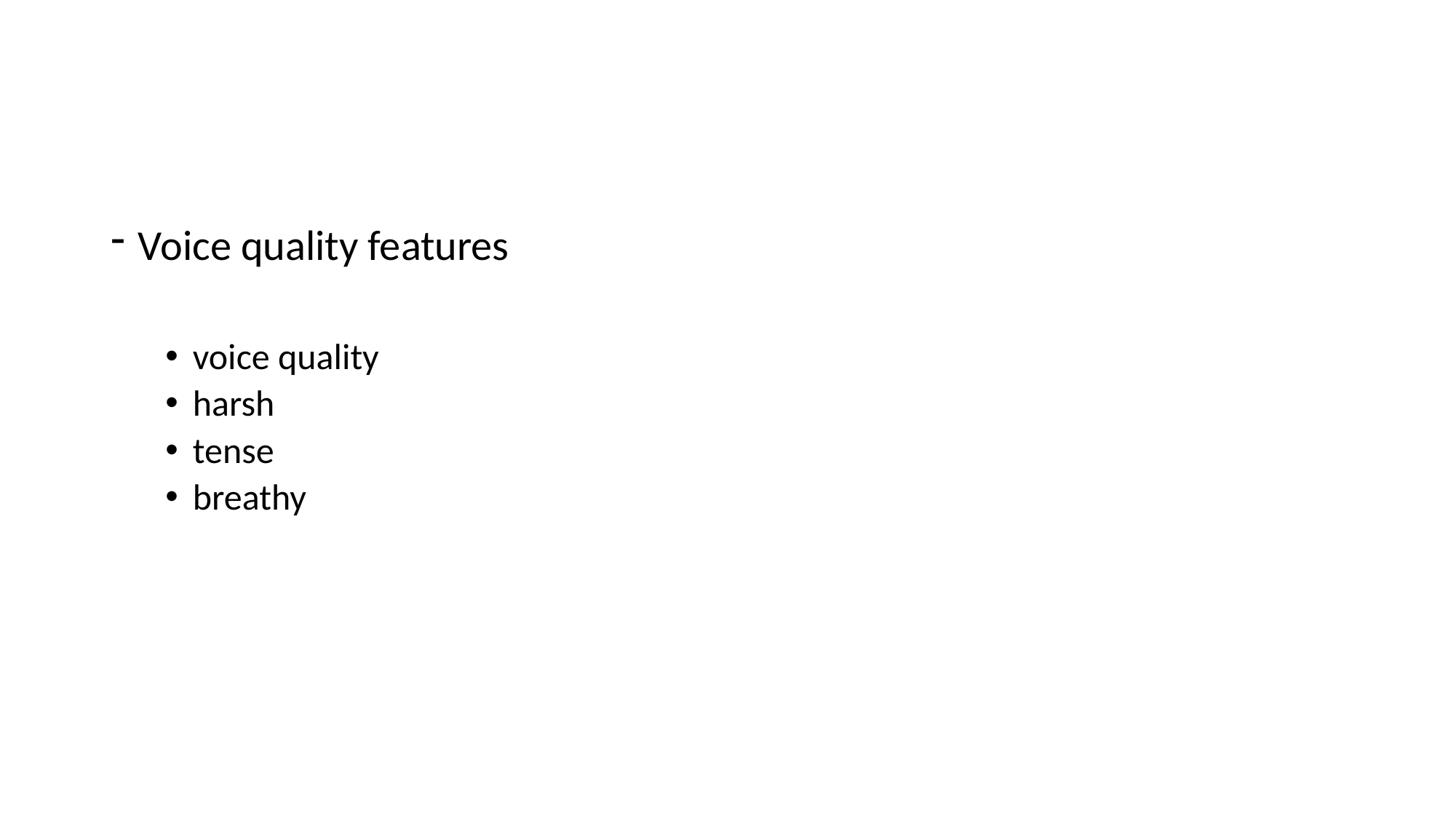

#
Voice quality features

voice quality
harsh
tense
breathy